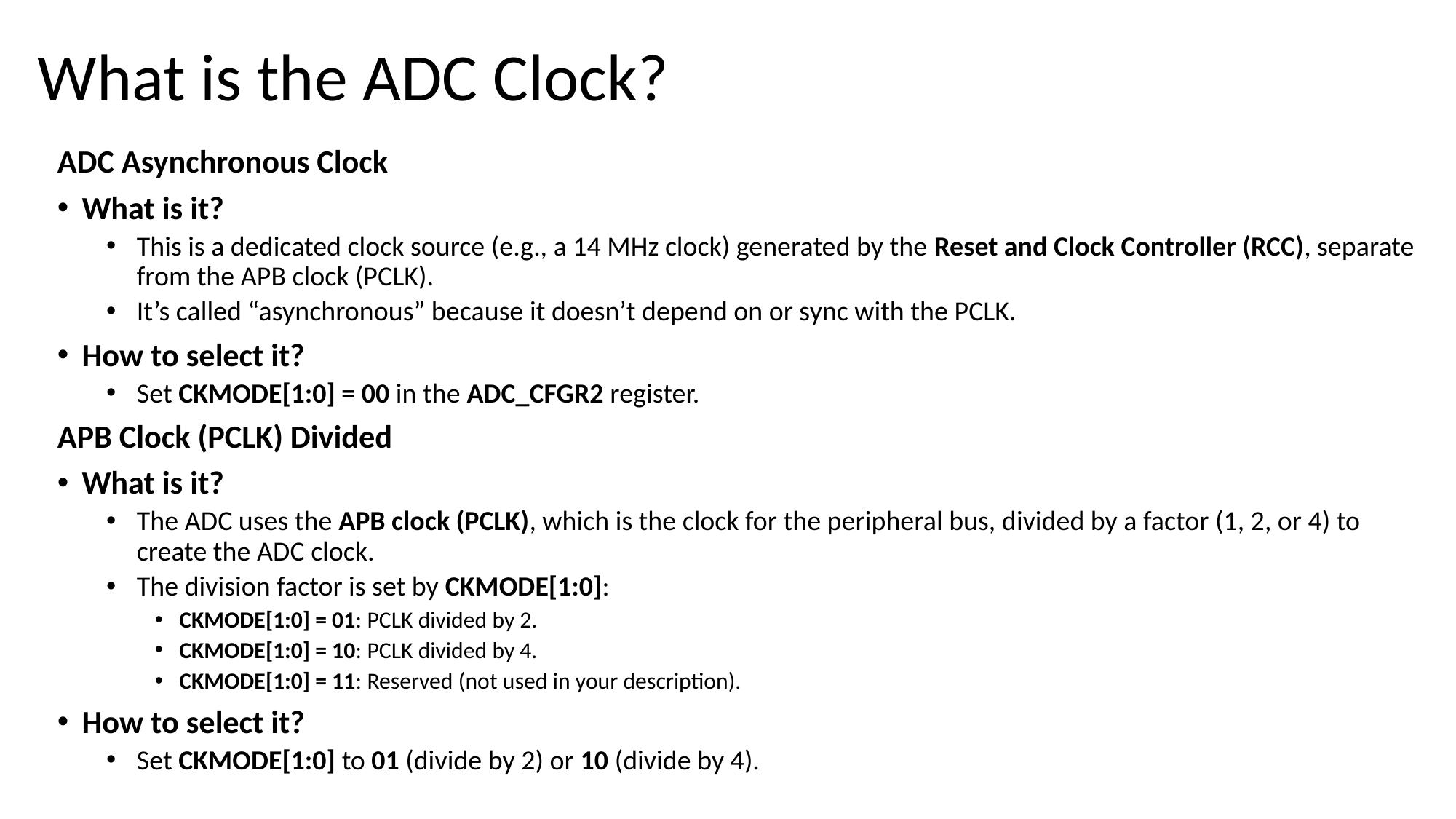

# What is the ADC Clock?
ADC Asynchronous Clock
What is it?
This is a dedicated clock source (e.g., a 14 MHz clock) generated by the Reset and Clock Controller (RCC), separate from the APB clock (PCLK).
It’s called “asynchronous” because it doesn’t depend on or sync with the PCLK.
How to select it?
Set CKMODE[1:0] = 00 in the ADC_CFGR2 register.
APB Clock (PCLK) Divided
What is it?
The ADC uses the APB clock (PCLK), which is the clock for the peripheral bus, divided by a factor (1, 2, or 4) to create the ADC clock.
The division factor is set by CKMODE[1:0]:
CKMODE[1:0] = 01: PCLK divided by 2.
CKMODE[1:0] = 10: PCLK divided by 4.
CKMODE[1:0] = 11: Reserved (not used in your description).
How to select it?
Set CKMODE[1:0] to 01 (divide by 2) or 10 (divide by 4).